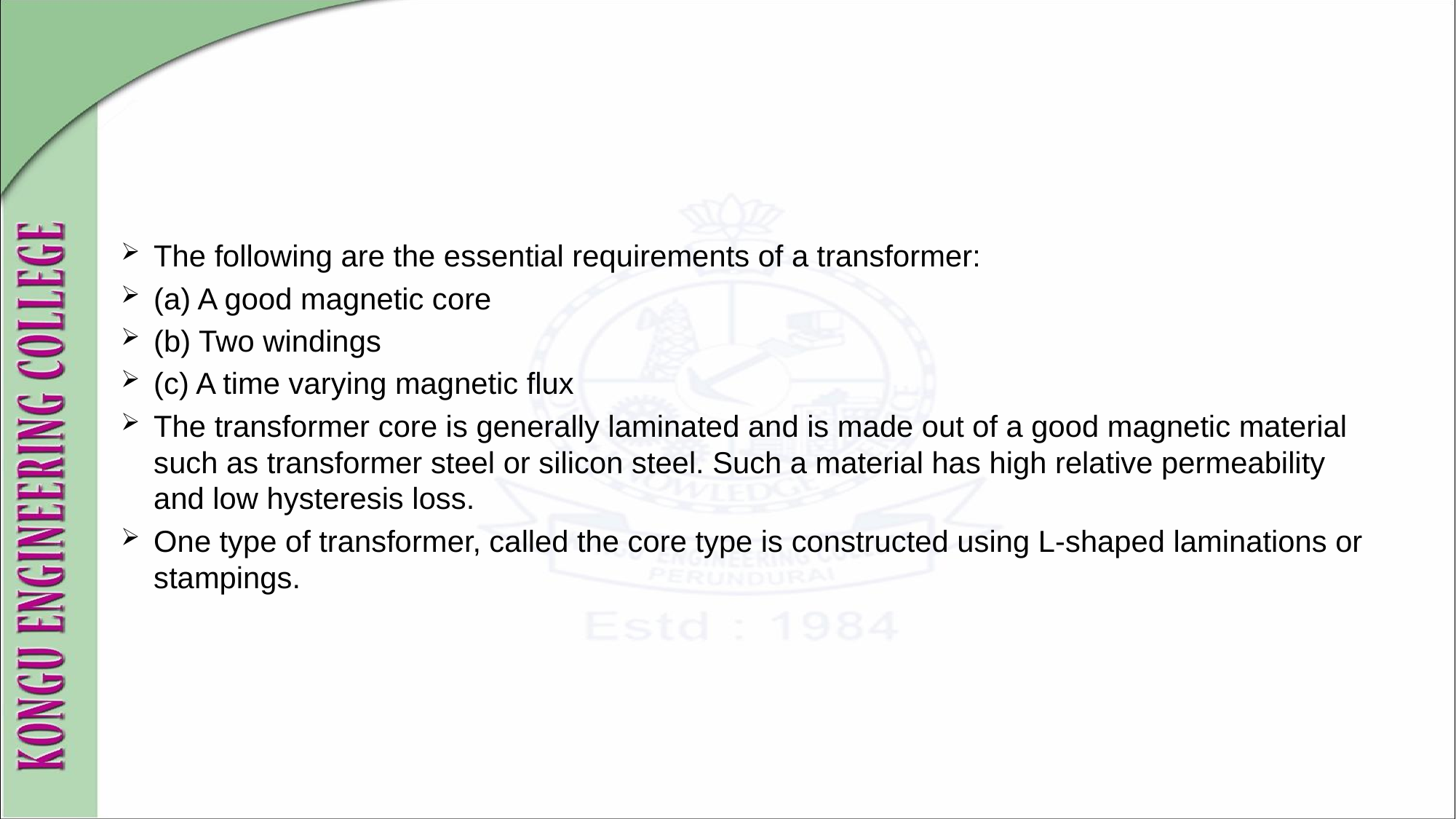

#
The following are the essential requirements of a transformer:
(a) A good magnetic core
(b) Two windings
(c) A time varying magnetic flux
The transformer core is generally laminated and is made out of a good magnetic material such as transformer steel or silicon steel. Such a material has high relative permeability and low hysteresis loss.
One type of transformer, called the core type is constructed using L-shaped laminations or stampings.